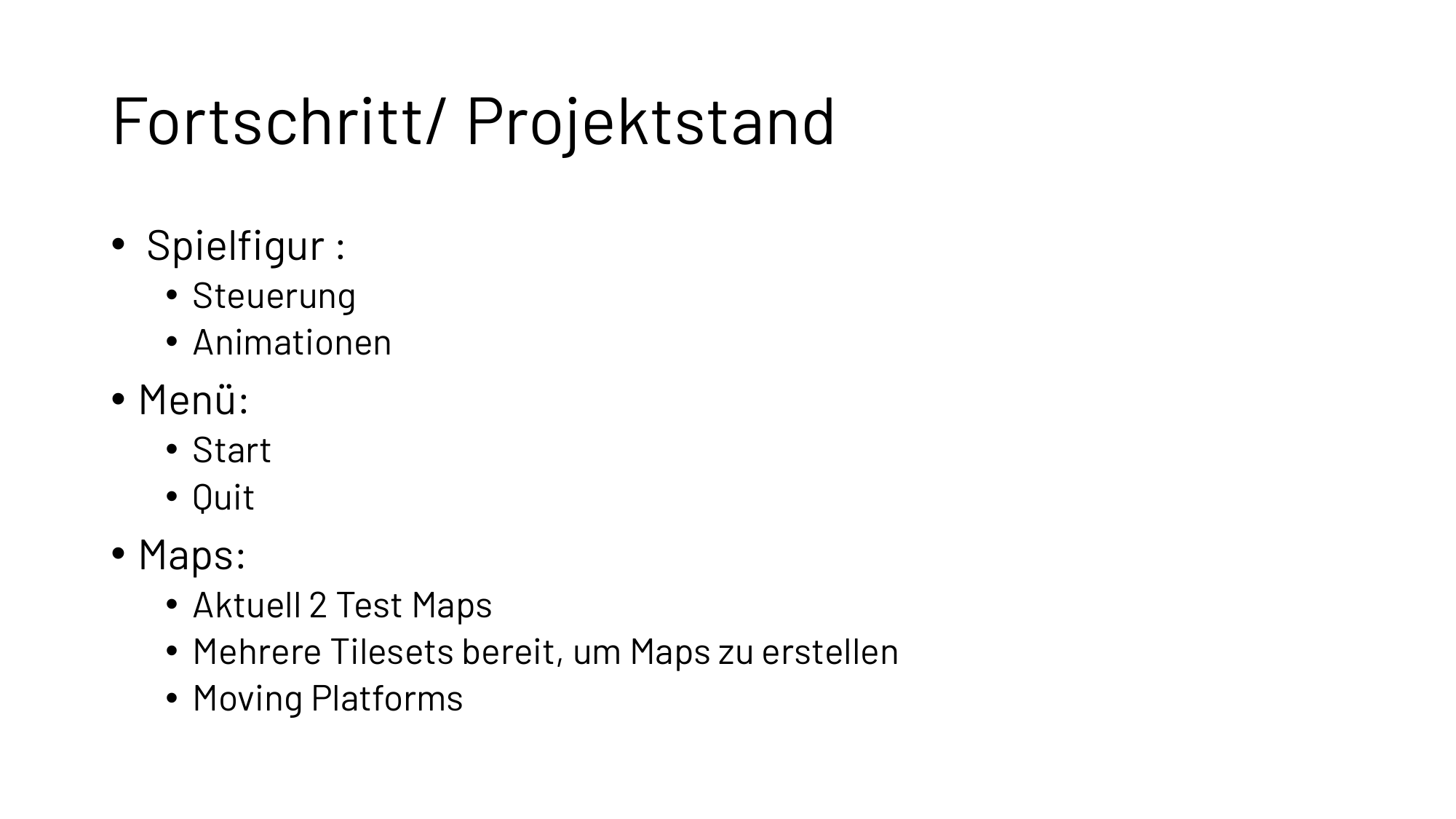

# Fortschritt/ Projektstand
 Spielfigur :
Steuerung
Animationen
Menü:
Start
Quit
Maps:
Aktuell 2 Test Maps
Mehrere Tilesets bereit, um Maps zu erstellen
Moving Platforms